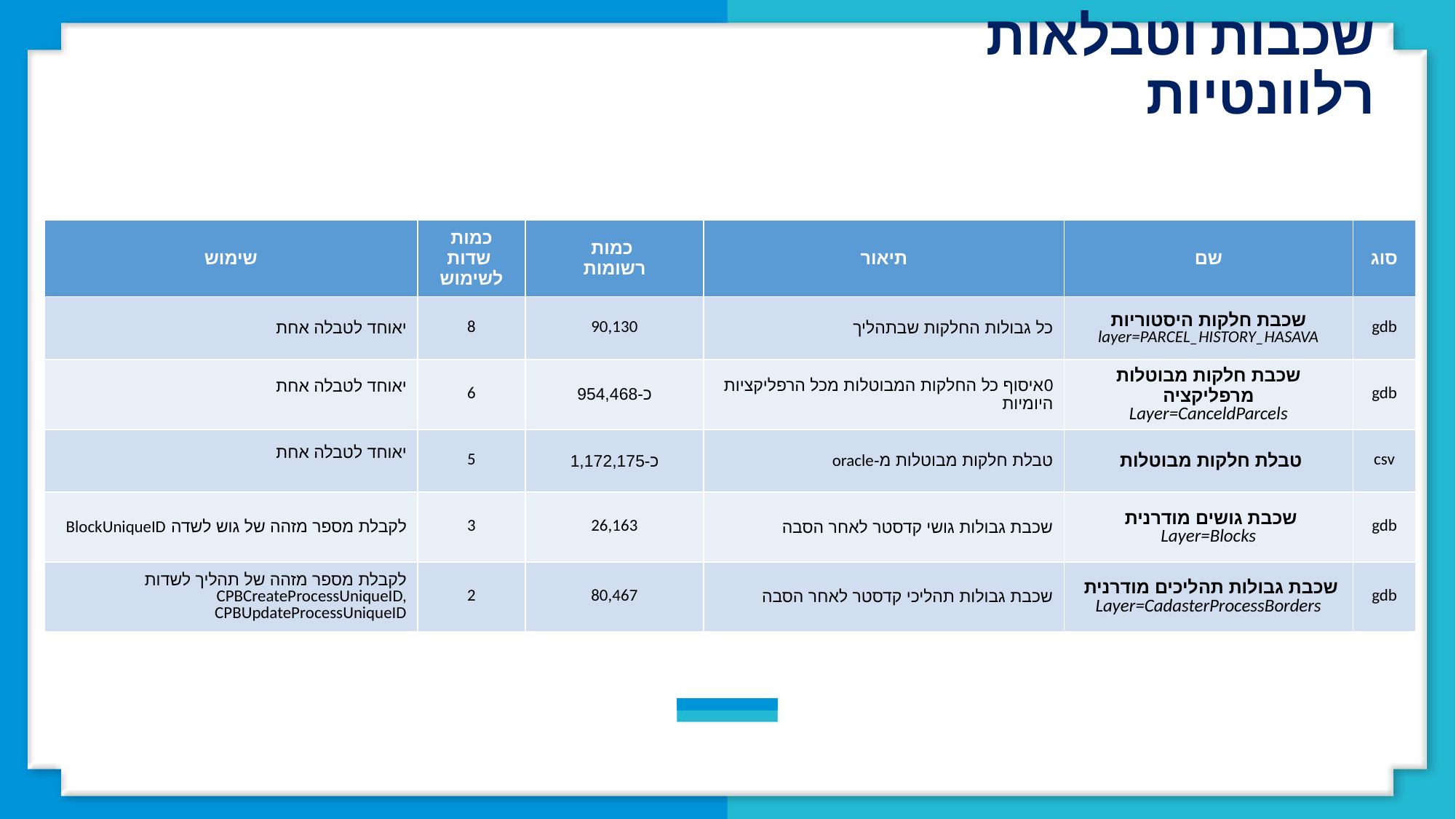

שכבות וטבלאות רלוונטיות
| שימוש | כמות שדות לשימוש | כמות רשומות | תיאור | שם | סוג |
| --- | --- | --- | --- | --- | --- |
| יאוחד לטבלה אחת | 8 | 90,130 | כל גבולות החלקות שבתהליך | שכבת חלקות היסטוריות layer=PARCEL\_HISTORY\_HASAVA | gdb |
| יאוחד לטבלה אחת | 6 | כ-954,468 | 0איסוף כל החלקות המבוטלות מכל הרפליקציות היומיות | שכבת חלקות מבוטלות מרפליקציה Layer=CanceldParcels | gdb |
| יאוחד לטבלה אחת | 5 | כ-1,172,175 | טבלת חלקות מבוטלות מ-oracle | טבלת חלקות מבוטלות | csv |
| לקבלת מספר מזהה של גוש לשדה BlockUniqueID | 3 | 26,163 | שכבת גבולות גושי קדסטר לאחר הסבה | שכבת גושים מודרנית Layer=Blocks | gdb |
| לקבלת מספר מזהה של תהליך לשדות CPBCreateProcessUniqueID, CPBUpdateProcessUniqueID | 2 | 80,467 | שכבת גבולות תהליכי קדסטר לאחר הסבה | שכבת גבולות תהליכים מודרנית Layer=CadasterProcessBorders | gdb |